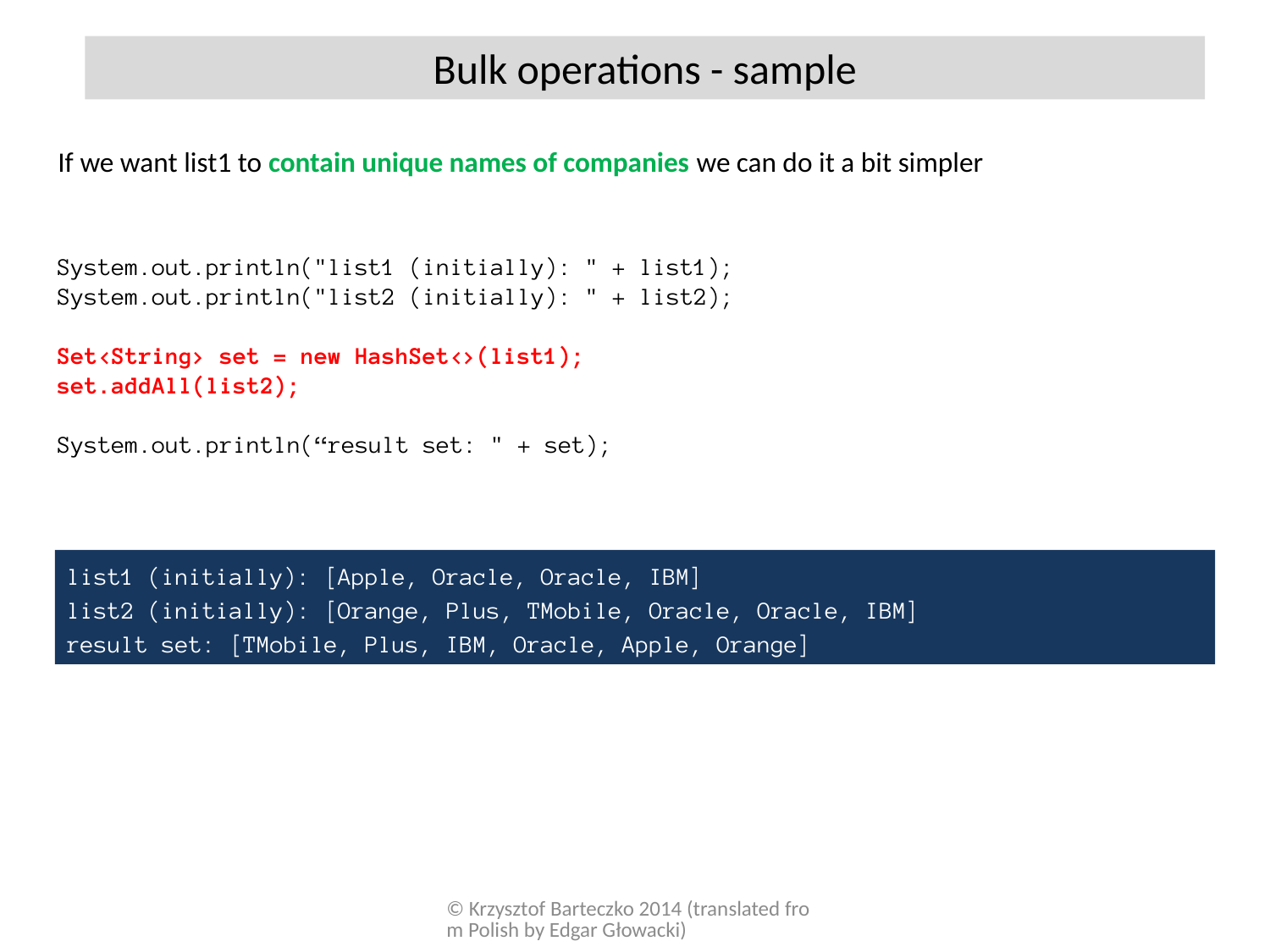

Bulk operations - sample
If we want list1 to contain unique names of companies we can do it a bit simpler
System.out.println("list1 (initially): " + list1);
System.out.println("list2 (initially): " + list2);

Set<String> set = new HashSet<>(list1);
set.addAll(list2);

System.out.println(“result set: " + set);
list1 (initially): [Apple, Oracle, Oracle, IBM]
list2 (initially): [Orange, Plus, TMobile, Oracle, Oracle, IBM]
result set: [TMobile, Plus, IBM, Oracle, Apple, Orange]
© Krzysztof Barteczko 2014 (translated from Polish by Edgar Głowacki)